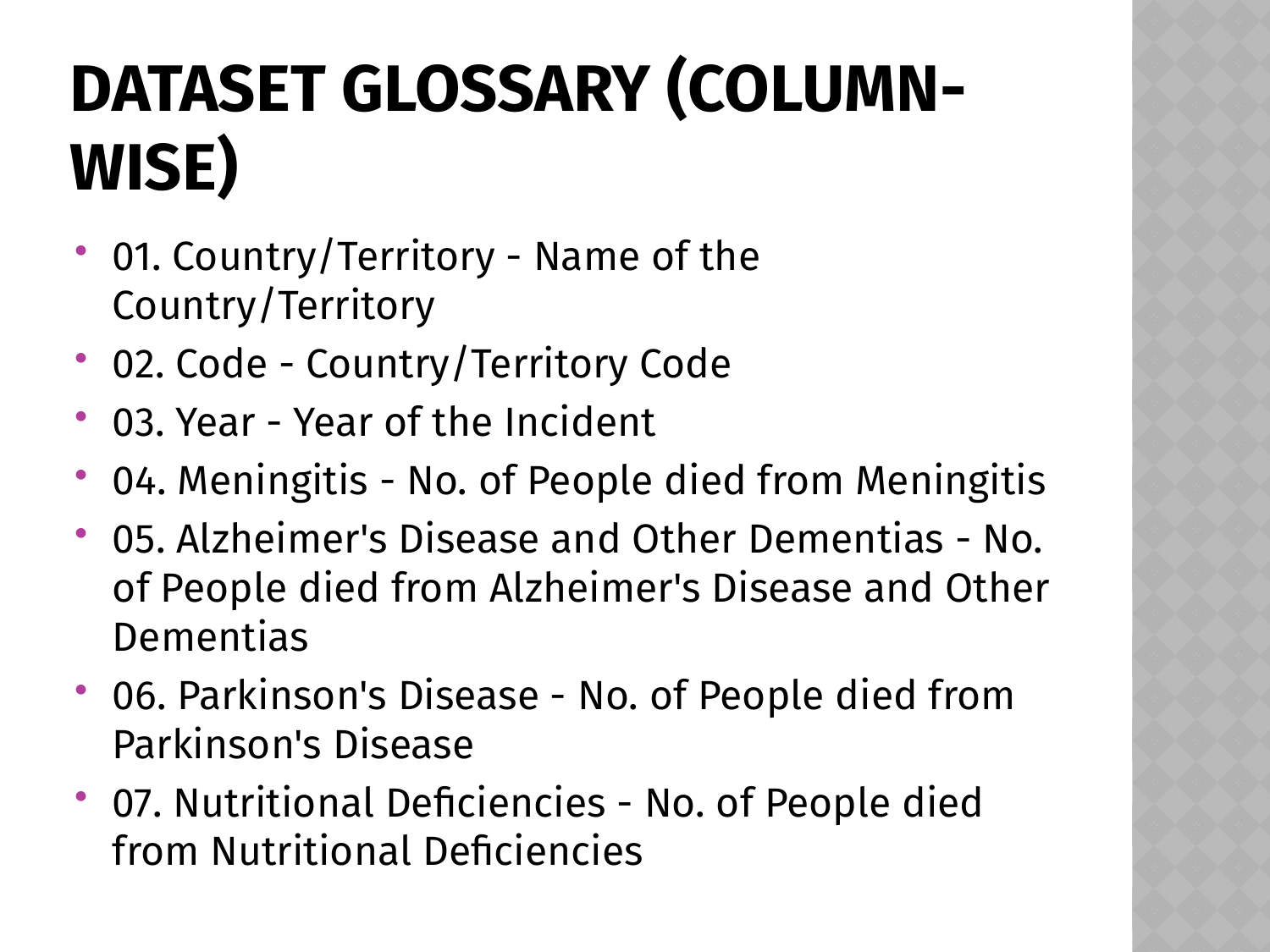

# Dataset Glossary (Column-wise)
01. Country/Territory - Name of the Country/Territory
02. Code - Country/Territory Code
03. Year - Year of the Incident
04. Meningitis - No. of People died from Meningitis
05. Alzheimer's Disease and Other Dementias - No. of People died from Alzheimer's Disease and Other Dementias
06. Parkinson's Disease - No. of People died from Parkinson's Disease
07. Nutritional Deficiencies - No. of People died from Nutritional Deficiencies